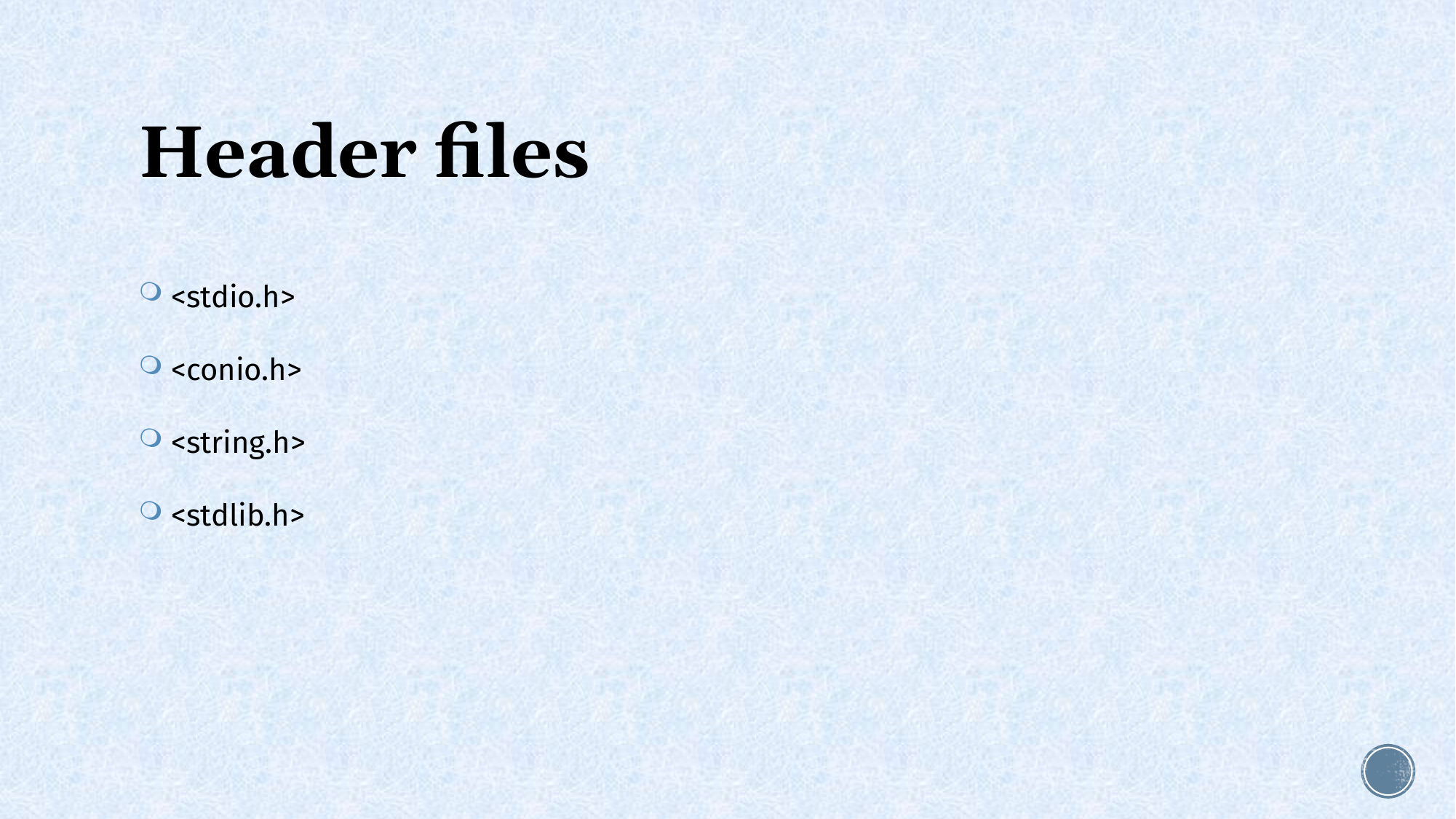

# Header files
 <stdio.h>
 <conio.h>
 <string.h>
 <stdlib.h>